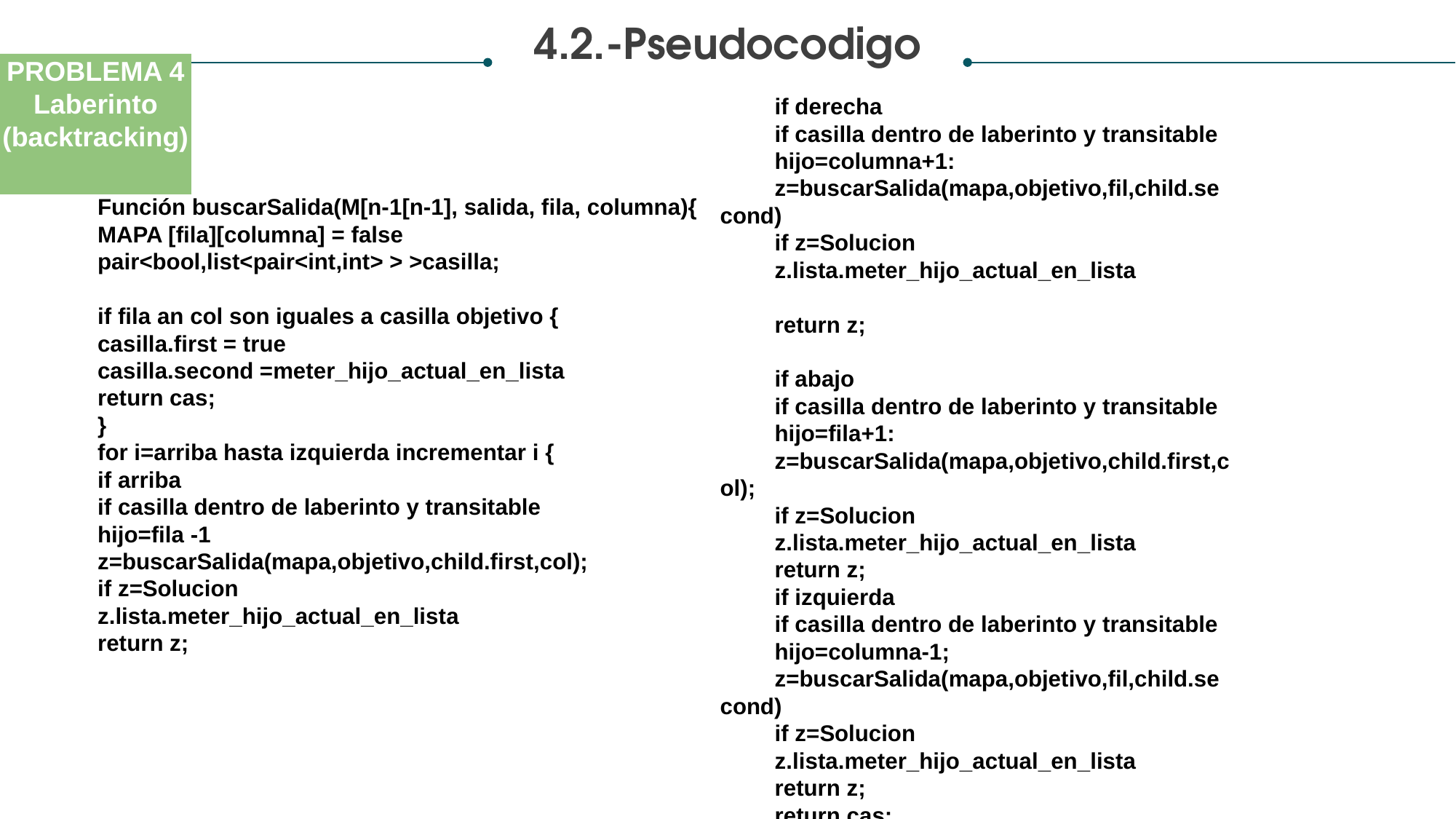

4.2.-Pseudocodigo
PROBLEMA 4
Laberinto
(backtracking)

if derecha
if casilla dentro de laberinto y transitable
hijo=columna+1:
z=buscarSalida(mapa,objetivo,fil,child.second)
if z=Solucion
z.lista.meter_hijo_actual_en_lista

return z;

if abajo
if casilla dentro de laberinto y transitable
hijo=fila+1:
z=buscarSalida(mapa,objetivo,child.first,col);
if z=Solucion
z.lista.meter_hijo_actual_en_lista
return z;
if izquierda
if casilla dentro de laberinto y transitable
hijo=columna-1;
z=buscarSalida(mapa,objetivo,fil,child.second)
if z=Solucion
z.lista.meter_hijo_actual_en_lista
return z;
return cas;
}

Función buscarSalida(M[n-1[n-1], salida, fila, columna){
MAPA [fila][columna] = false
pair<bool,list<pair<int,int> > >casilla;

if fila an col son iguales a casilla objetivo {
casilla.first = true
casilla.second =meter_hijo_actual_en_lista
return cas;
}
for i=arriba hasta izquierda incrementar i {
if arriba
if casilla dentro de laberinto y transitable
hijo=fila -1
z=buscarSalida(mapa,objetivo,child.first,col);
if z=Solucion
z.lista.meter_hijo_actual_en_lista
return z;